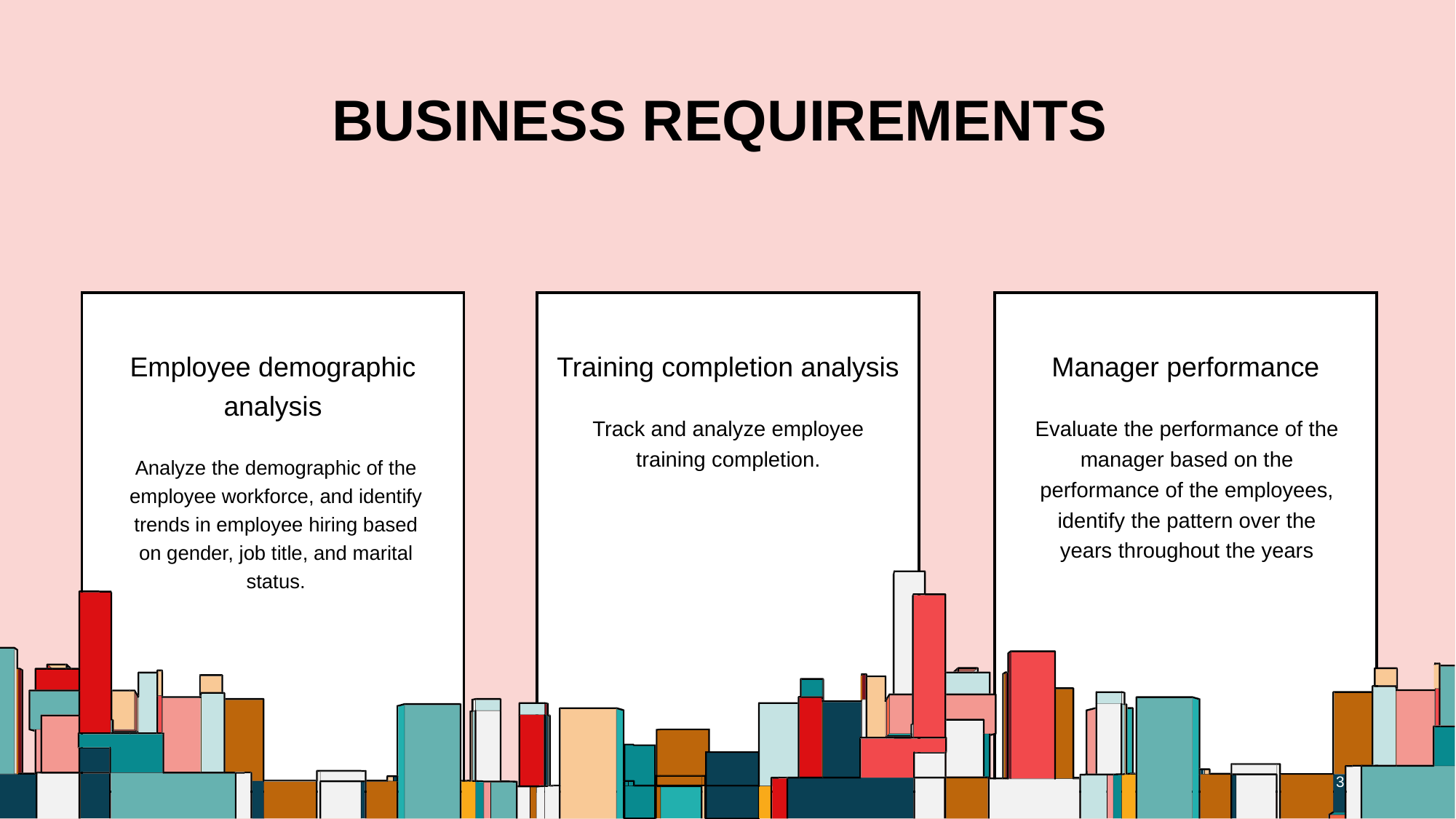

# Business requirements
Training completion analysis
Manager performance
Employee demographic analysis
Track and analyze employee training completion.

Evaluate the performance of the manager based on the performance of the employees, identify the pattern over the years throughout the years

Analyze the demographic of the employee workforce, and identify trends in employee hiring based on gender, job title, and marital status.

3